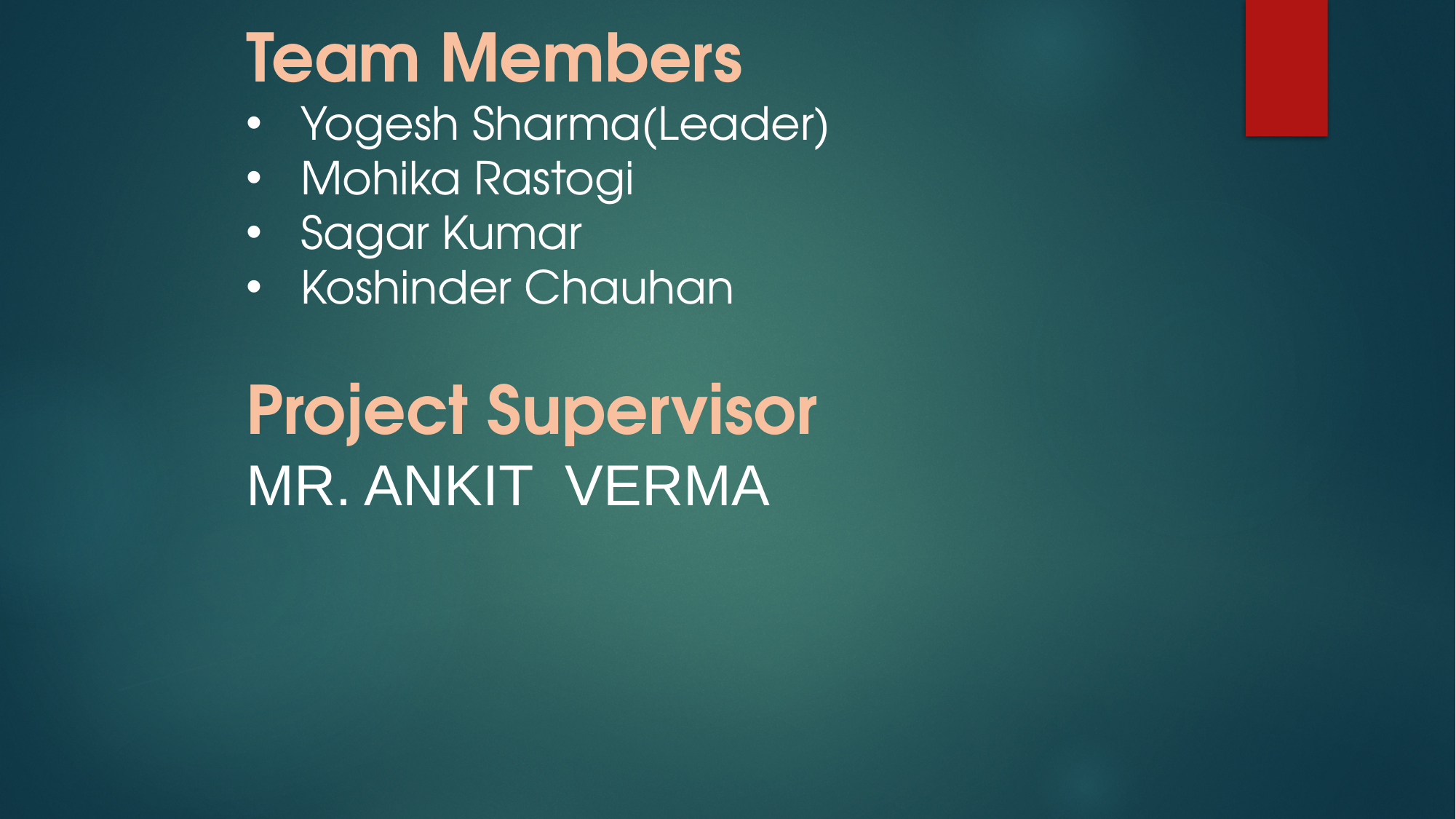

Team Members
Yogesh Sharma(Leader)
Mohika Rastogi
Sagar Kumar
Koshinder Chauhan

Project Supervisor
MR. ANKIT  VERMA